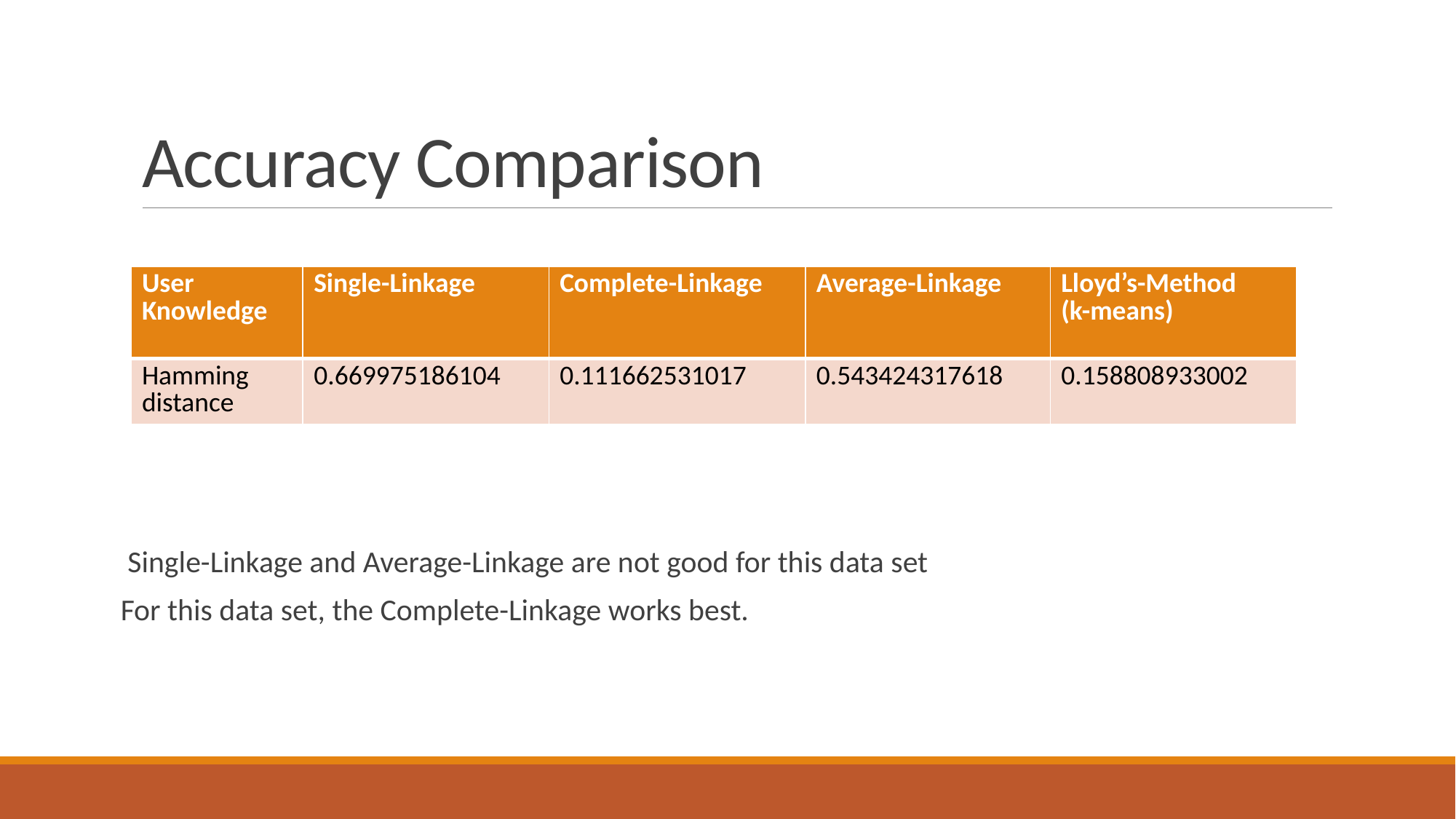

# Accuracy Comparison
| User Knowledge | Single-Linkage | Complete-Linkage | Average-Linkage | Lloyd’s-Method (k-means) |
| --- | --- | --- | --- | --- |
| Hamming distance | 0.669975186104 | 0.111662531017 | 0.543424317618 | 0.158808933002 |
 Single-Linkage and Average-Linkage are not good for this data set
For this data set, the Complete-Linkage works best.